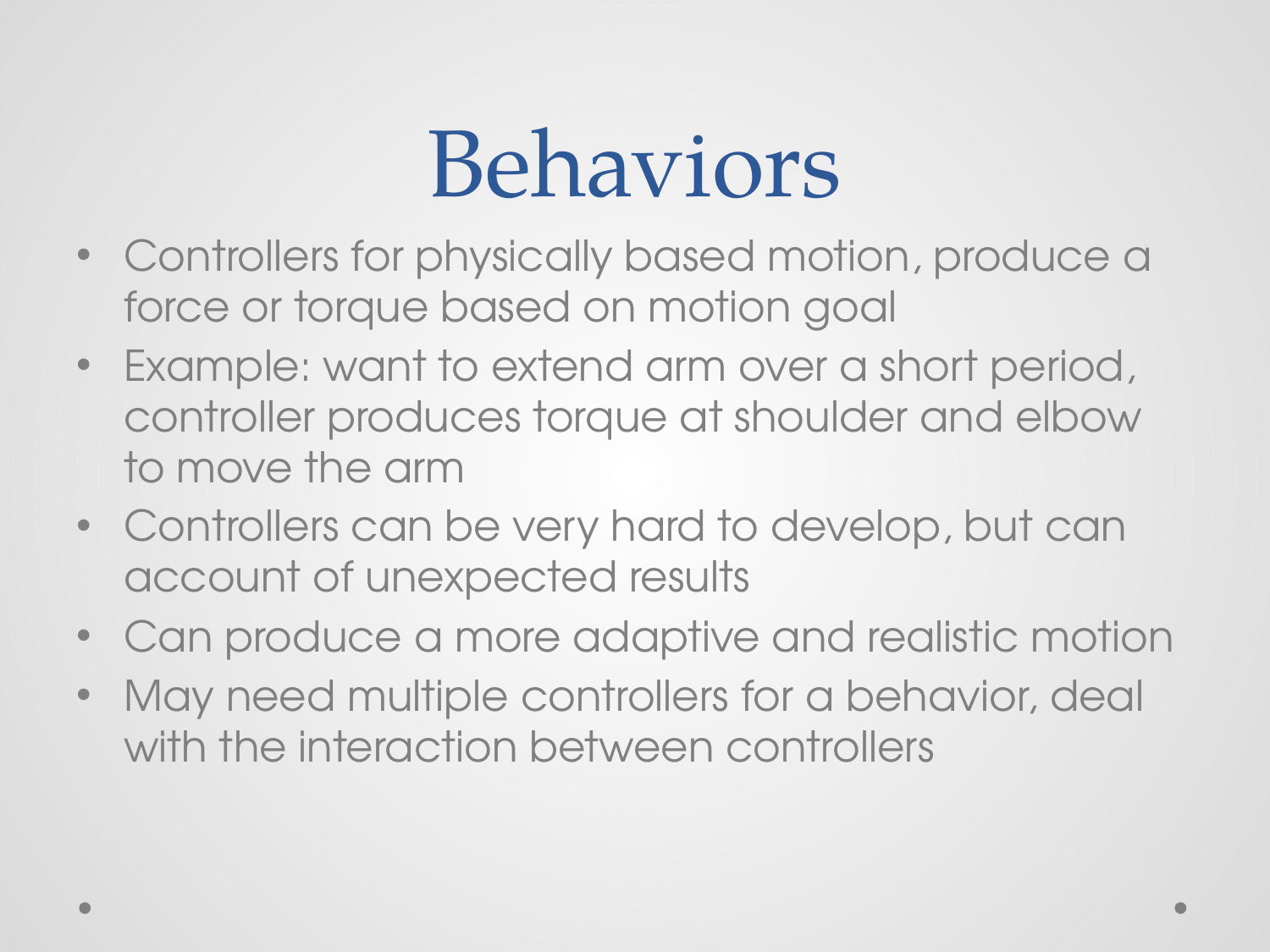

# Behaviors
Controllers for physically based motion, produce a force or torque based on motion goal
Example: want to extend arm over a short period, controller produces torque at shoulder and elbow to move the arm
Controllers can be very hard to develop, but can account of unexpected results
Can produce a more adaptive and realistic motion
May need multiple controllers for a behavior, deal with the interaction between controllers